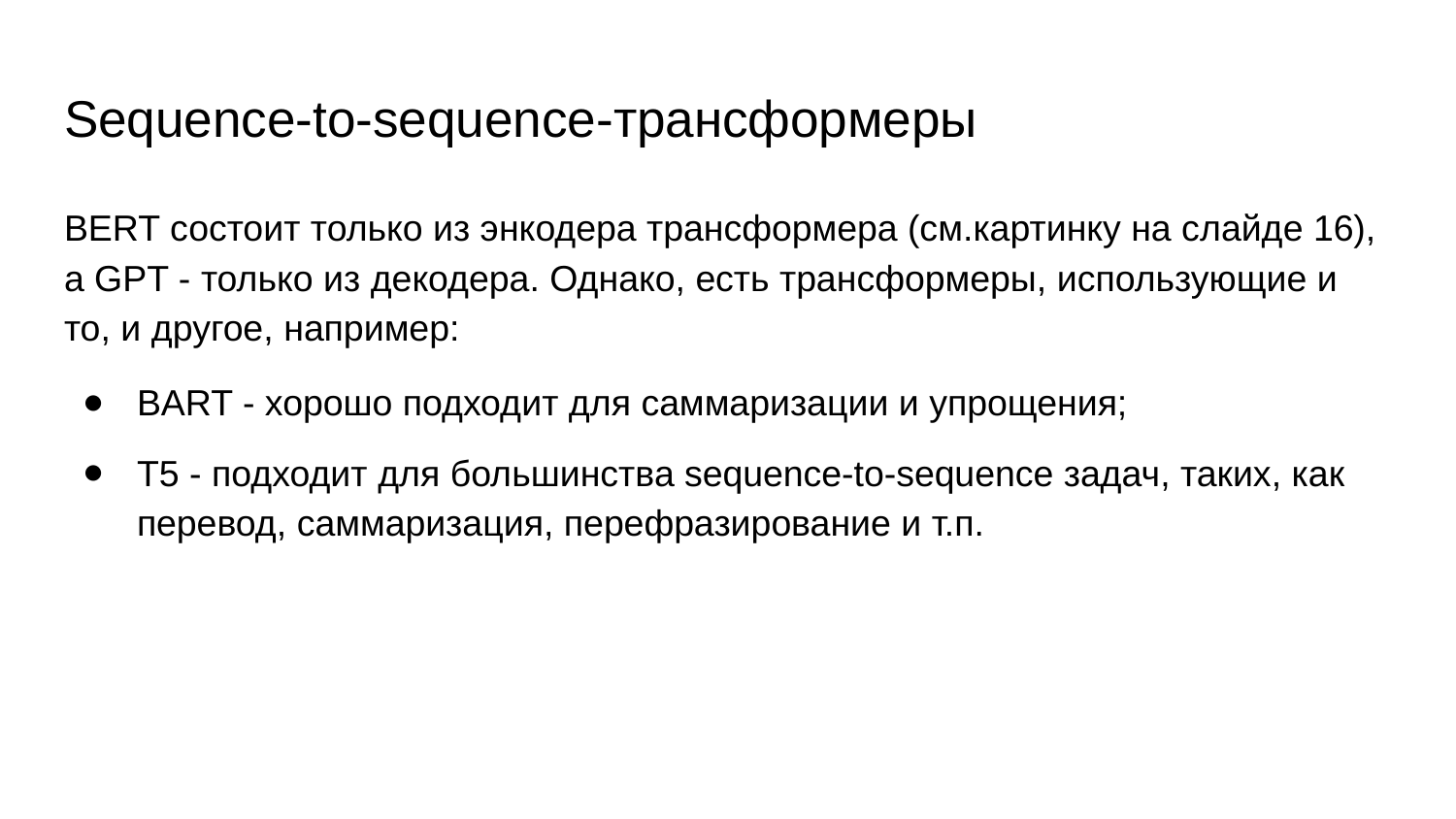

# Sequence-to-sequence-трансформеры
BERT состоит только из энкодера трансформера (см.картинку на слайде 16), а GPT - только из декодера. Однако, есть трансформеры, использующие и то, и другое, например:
BART - хорошо подходит для саммаризации и упрощения;
T5 - подходит для большинства sequence-to-sequence задач, таких, как перевод, саммаризация, перефразирование и т.п.